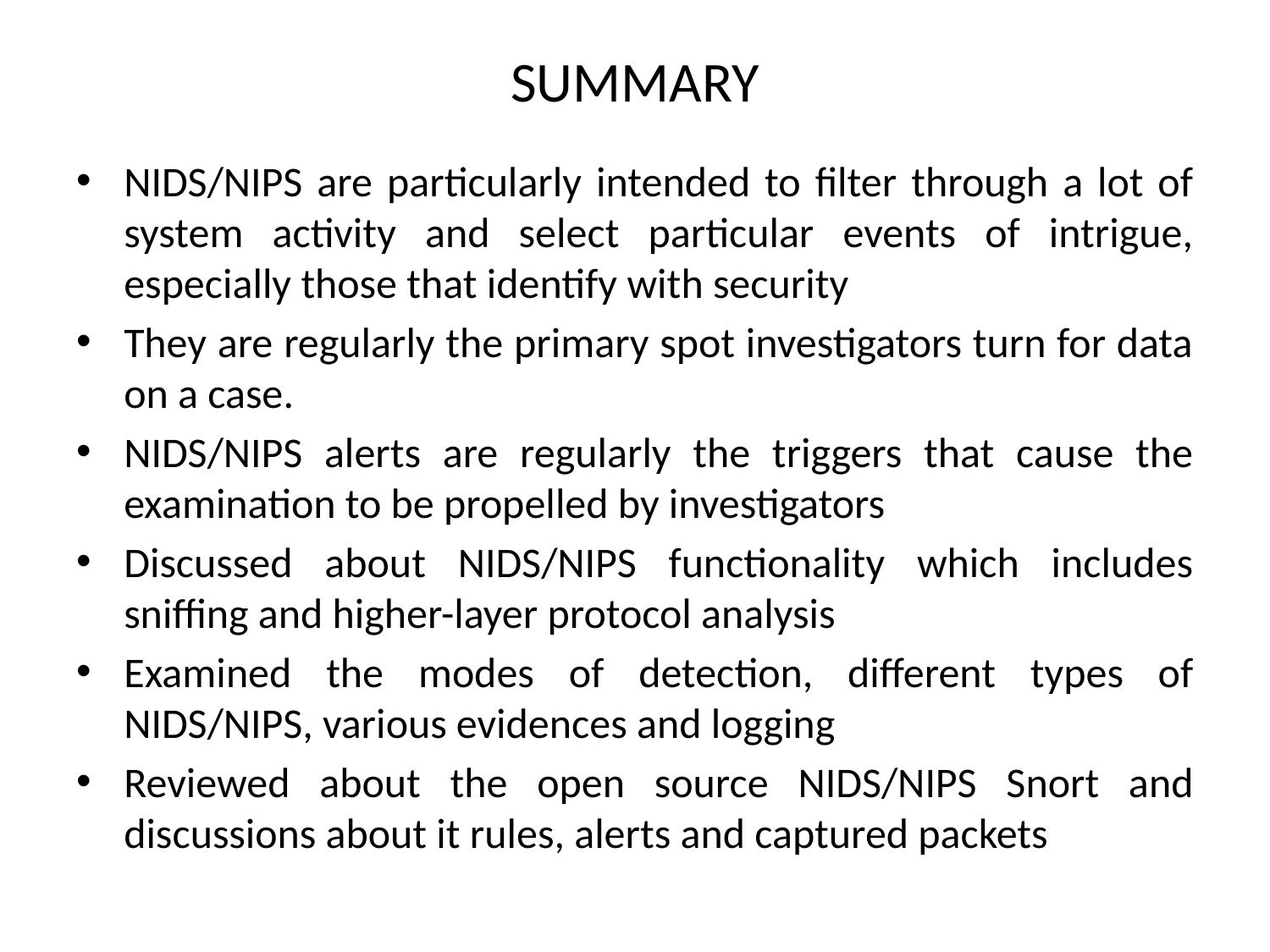

# SUMMARY
NIDS/NIPS are particularly intended to filter through a lot of system activity and select particular events of intrigue, especially those that identify with security
They are regularly the primary spot investigators turn for data on a case.
NIDS/NIPS alerts are regularly the triggers that cause the examination to be propelled by investigators
Discussed about NIDS/NIPS functionality which includes sniffing and higher-layer protocol analysis
Examined the modes of detection, different types of NIDS/NIPS, various evidences and logging
Reviewed about the open source NIDS/NIPS Snort and discussions about it rules, alerts and captured packets